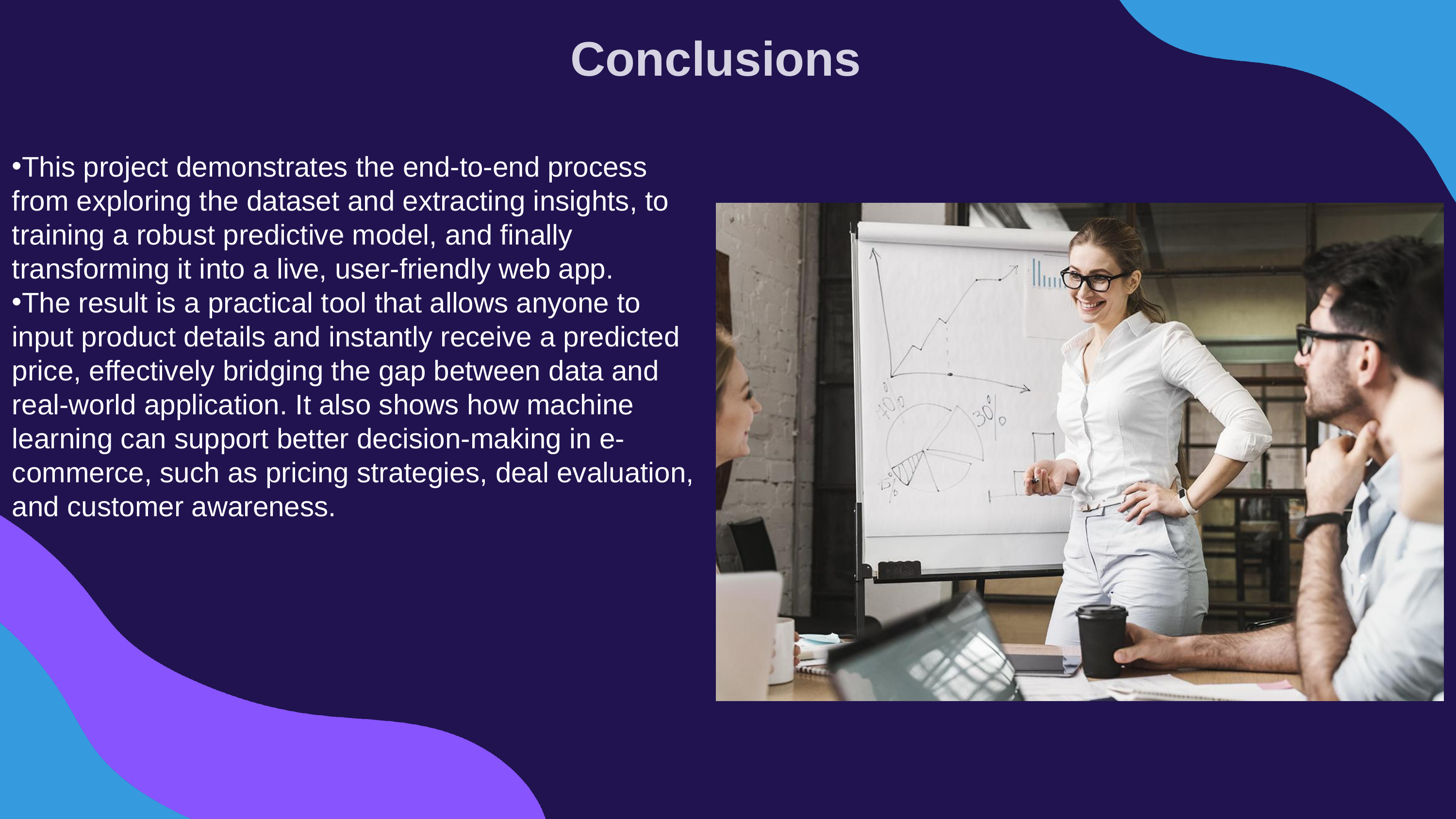

Conclusions
This project demonstrates the end-to-end process from exploring the dataset and extracting insights, to training a robust predictive model, and finally transforming it into a live, user-friendly web app.
The result is a practical tool that allows anyone to input product details and instantly receive a predicted price, effectively bridging the gap between data and real-world application. It also shows how machine learning can support better decision-making in e-commerce, such as pricing strategies, deal evaluation, and customer awareness.